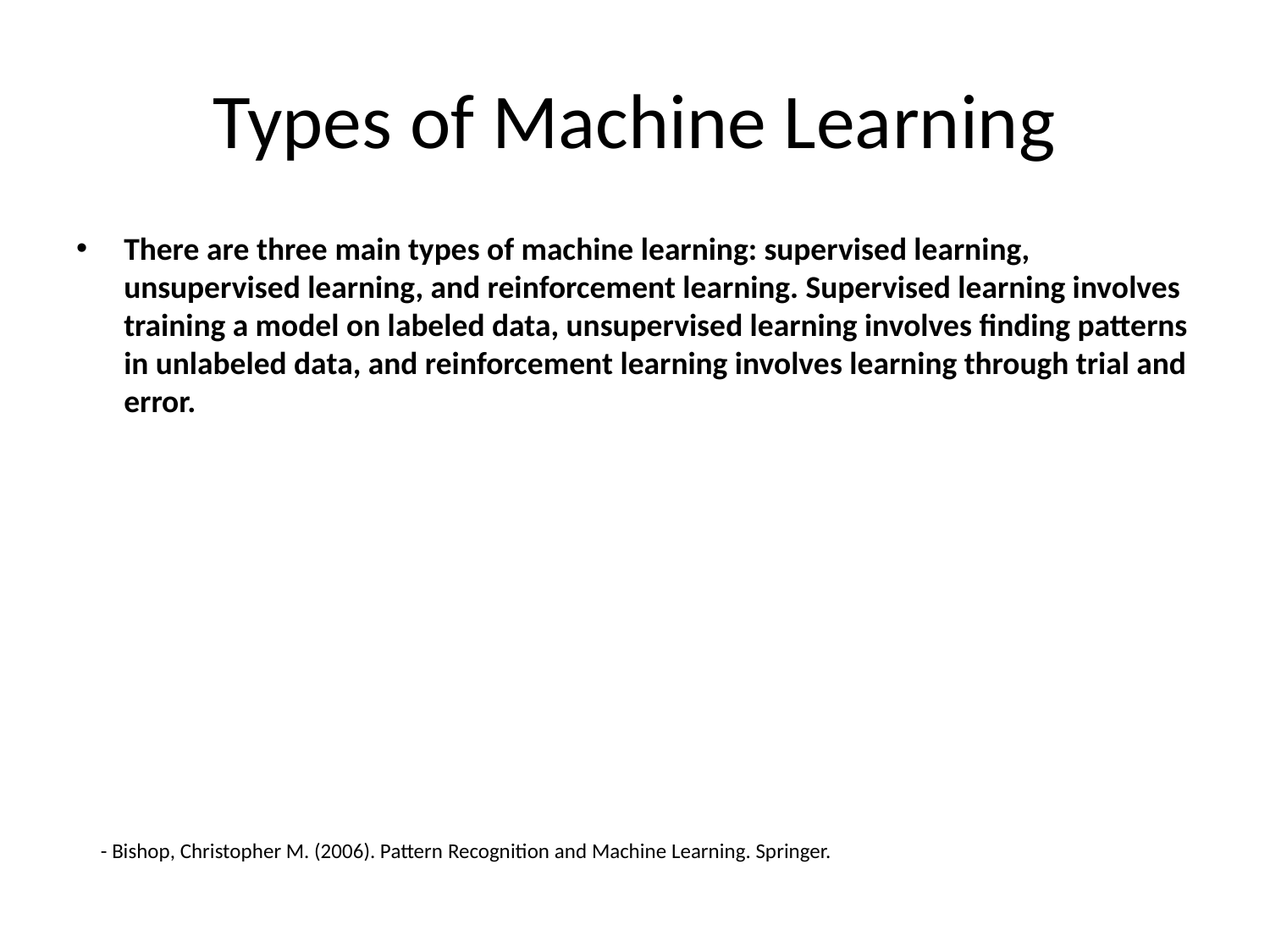

# Types of Machine Learning
There are three main types of machine learning: supervised learning, unsupervised learning, and reinforcement learning. Supervised learning involves training a model on labeled data, unsupervised learning involves finding patterns in unlabeled data, and reinforcement learning involves learning through trial and error.

- Bishop, Christopher M. (2006). Pattern Recognition and Machine Learning. Springer.